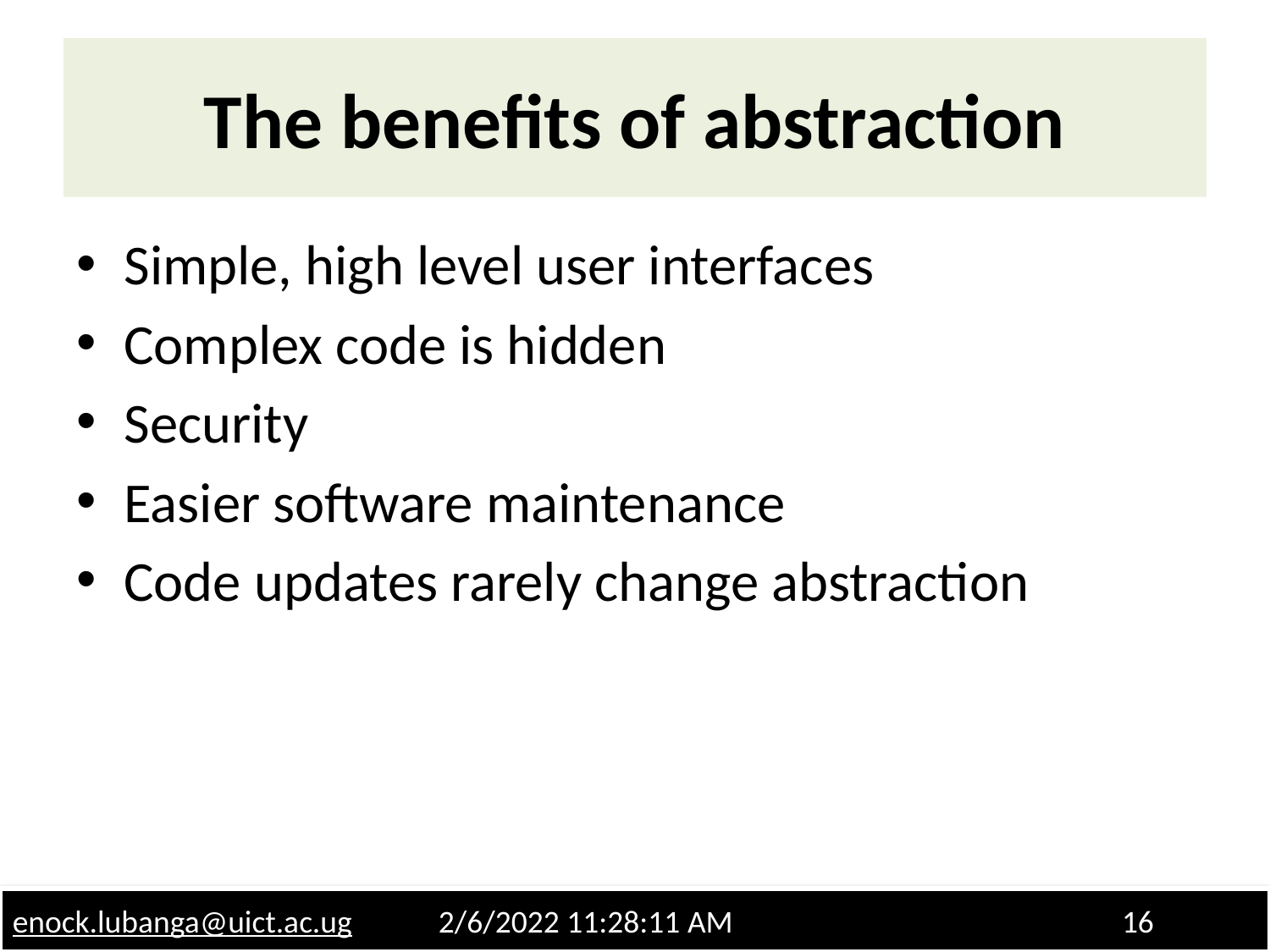

# The benefits of abstraction
Simple, high level user interfaces
Complex code is hidden
Security
Easier software maintenance
Code updates rarely change abstraction